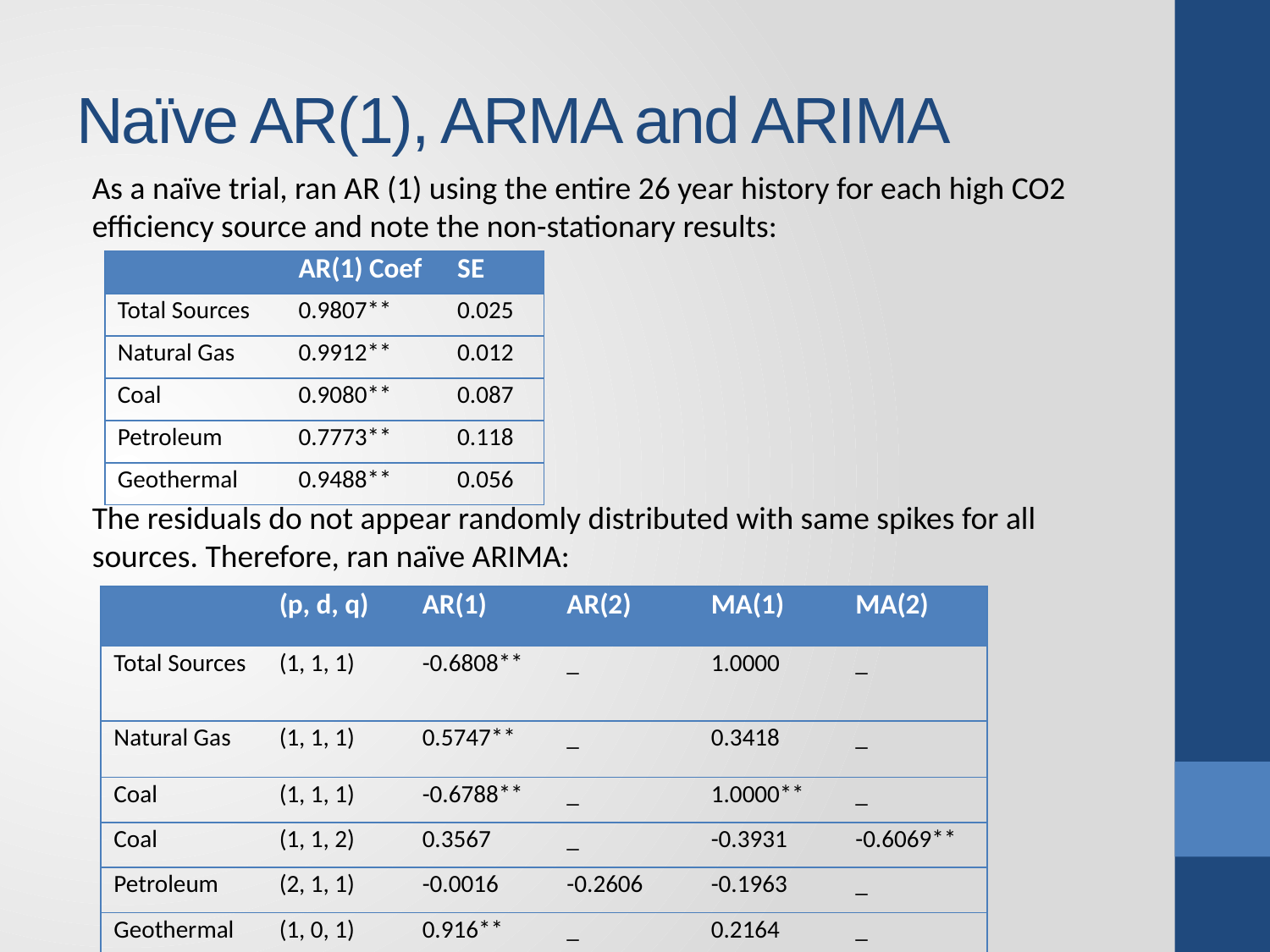

# Naïve AR(1), ARMA and ARIMA
As a naïve trial, ran AR (1) using the entire 26 year history for each high CO2 efficiency source and note the non-stationary results:

The residuals do not appear randomly distributed with same spikes for all sources. Therefore, ran naïve ARIMA:
|  | AR(1) Coef | SE |
| --- | --- | --- |
| Total Sources | 0.9807\*\* | 0.025 |
| Natural Gas | 0.9912\*\* | 0.012 |
| Coal | 0.9080\*\* | 0.087 |
| Petroleum | 0.7773\*\* | 0.118 |
| Geothermal | 0.9488\*\* | 0.056 |
|  | (p, d, q) | AR(1) | AR(2) | MA(1) | MA(2) |
| --- | --- | --- | --- | --- | --- |
| Total Sources | (1, 1, 1) | -0.6808\*\* | \_ | 1.0000 | \_ |
| Natural Gas | (1, 1, 1) | 0.5747\*\* | \_ | 0.3418 | \_ |
| Coal | (1, 1, 1) | -0.6788\*\* | \_ | 1.0000\*\* | \_ |
| Coal | (1, 1, 2) | 0.3567 | \_ | -0.3931 | -0.6069\*\* |
| Petroleum | (2, 1, 1) | -0.0016 | -0.2606 | -0.1963 | \_ |
| Geothermal | (1, 0, 1) | 0.916\*\* | \_ | 0.2164 | \_ |